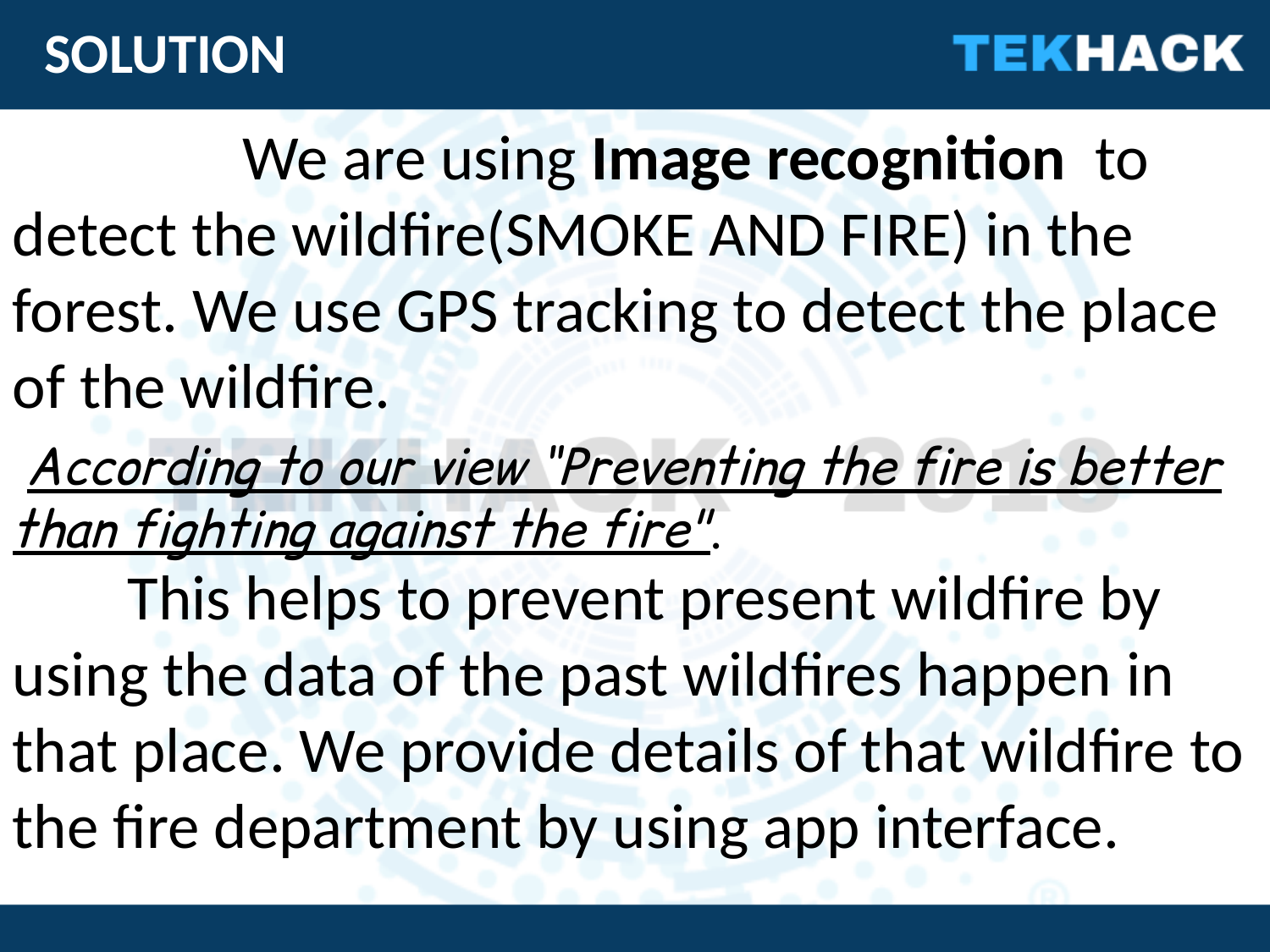

SOLUTION
                We are using Image recognition  to detect the wildfire(SMOKE AND FIRE) in the forest. We use GPS tracking to detect the place of the wildfire.
 According to our view “Preventing the fire is better than fighting against the fire".
        This helps to prevent present wildfire by using the data of the past wildfires happen in that place. We provide details of that wildfire to the fire department by using app interface.